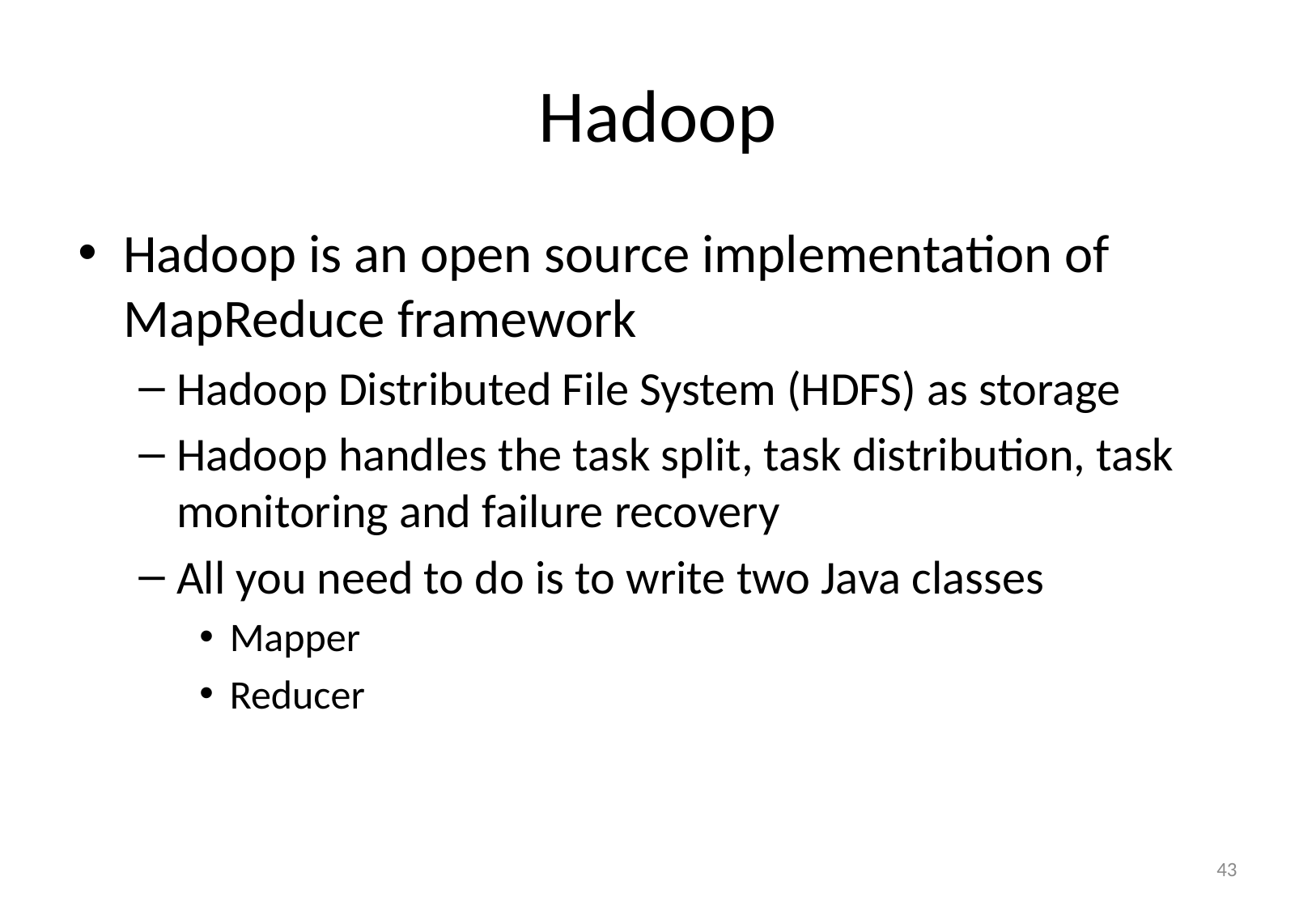

# Hadoop
Hadoop is an open source implementation of MapReduce framework
Hadoop Distributed File System (HDFS) as storage
Hadoop handles the task split, task distribution, task monitoring and failure recovery
All you need to do is to write two Java classes
Mapper
Reducer
43